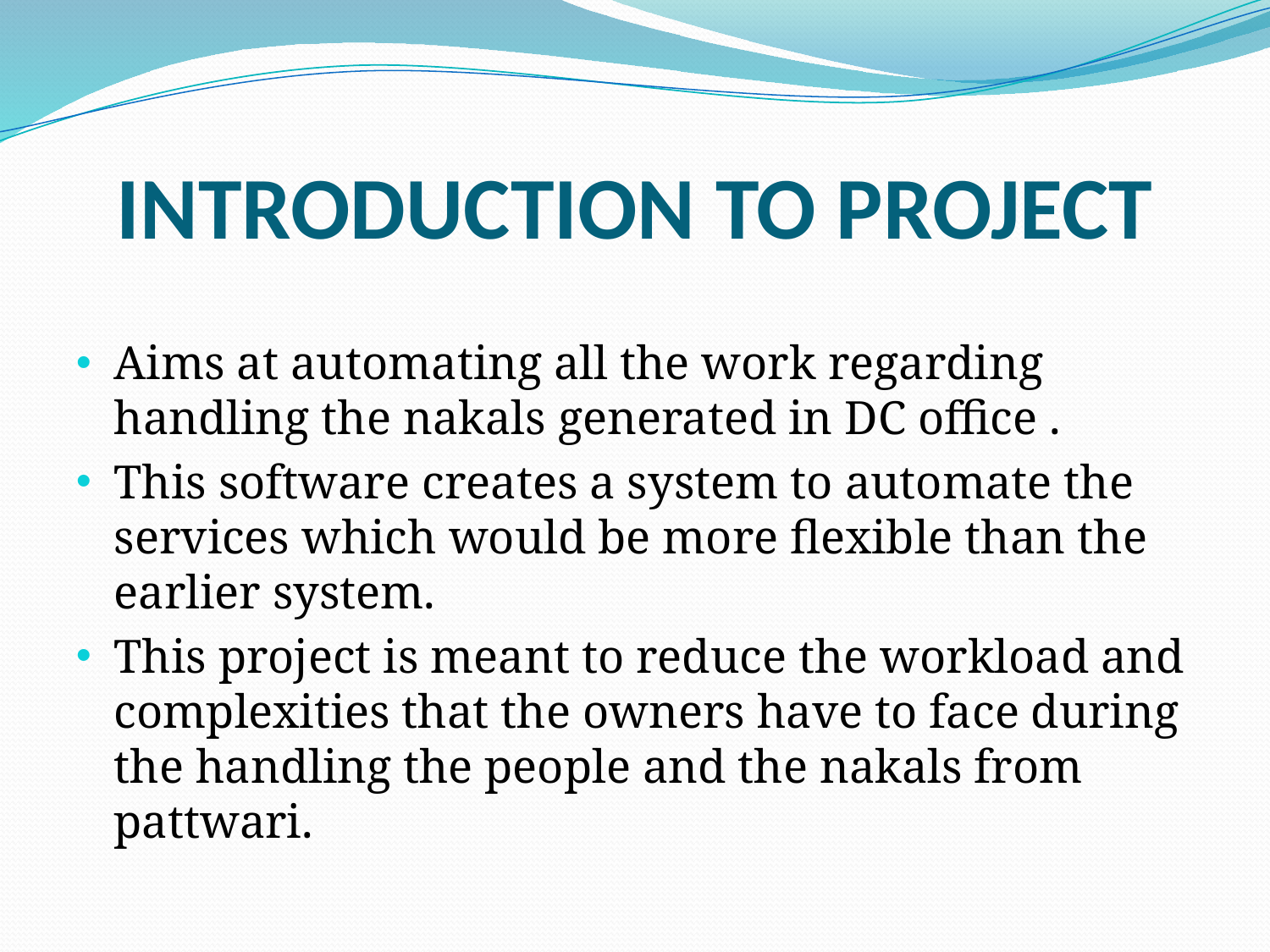

# INTRODUCTION TO PROJECT
Aims at automating all the work regarding handling the nakals generated in DC office .
This software creates a system to automate the services which would be more flexible than the earlier system.
This project is meant to reduce the workload and complexities that the owners have to face during the handling the people and the nakals from pattwari.